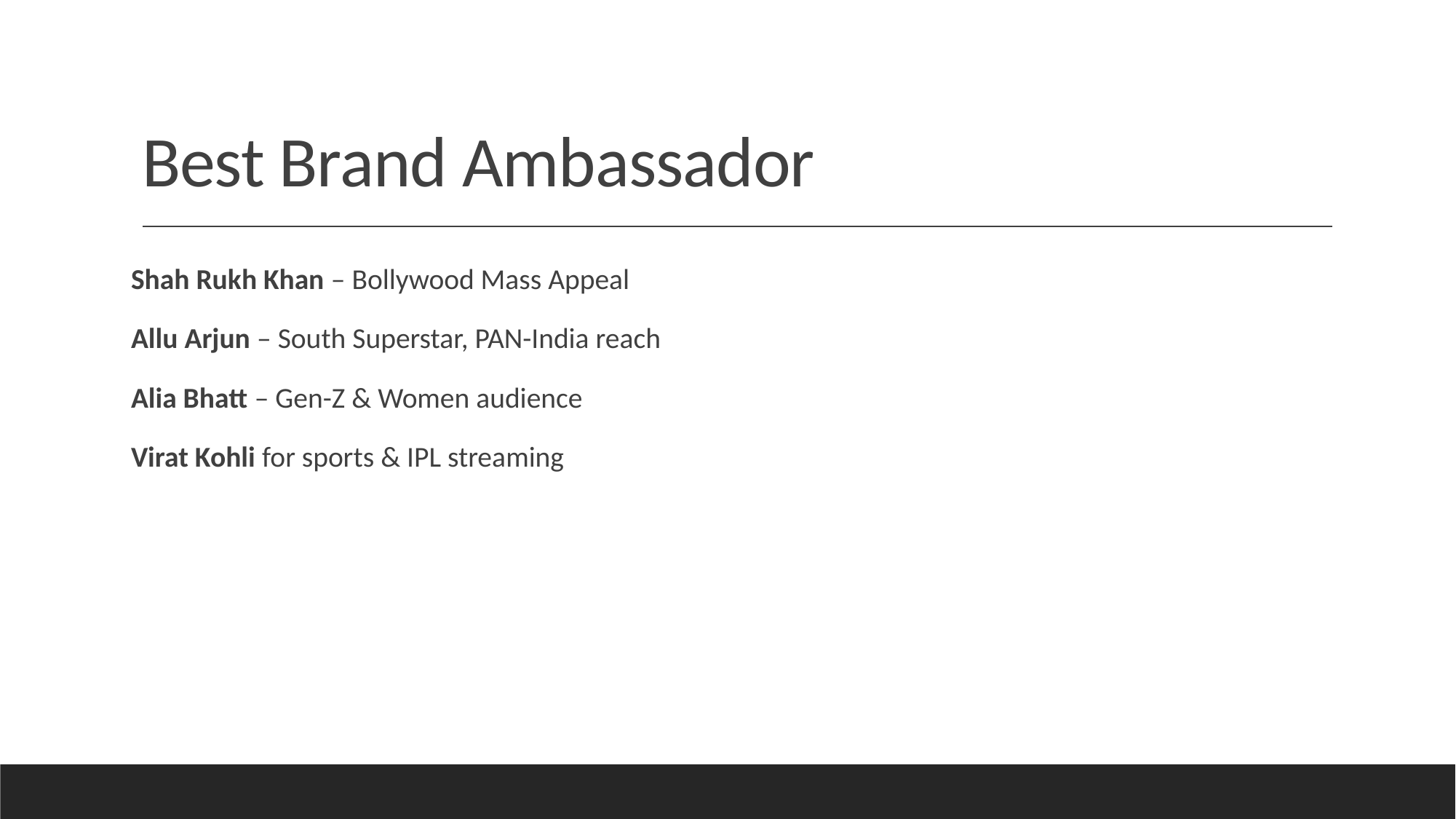

# Best Brand Ambassador
Shah Rukh Khan – Bollywood Mass Appeal
Allu Arjun – South Superstar, PAN-India reach
Alia Bhatt – Gen-Z & Women audience
Virat Kohli for sports & IPL streaming